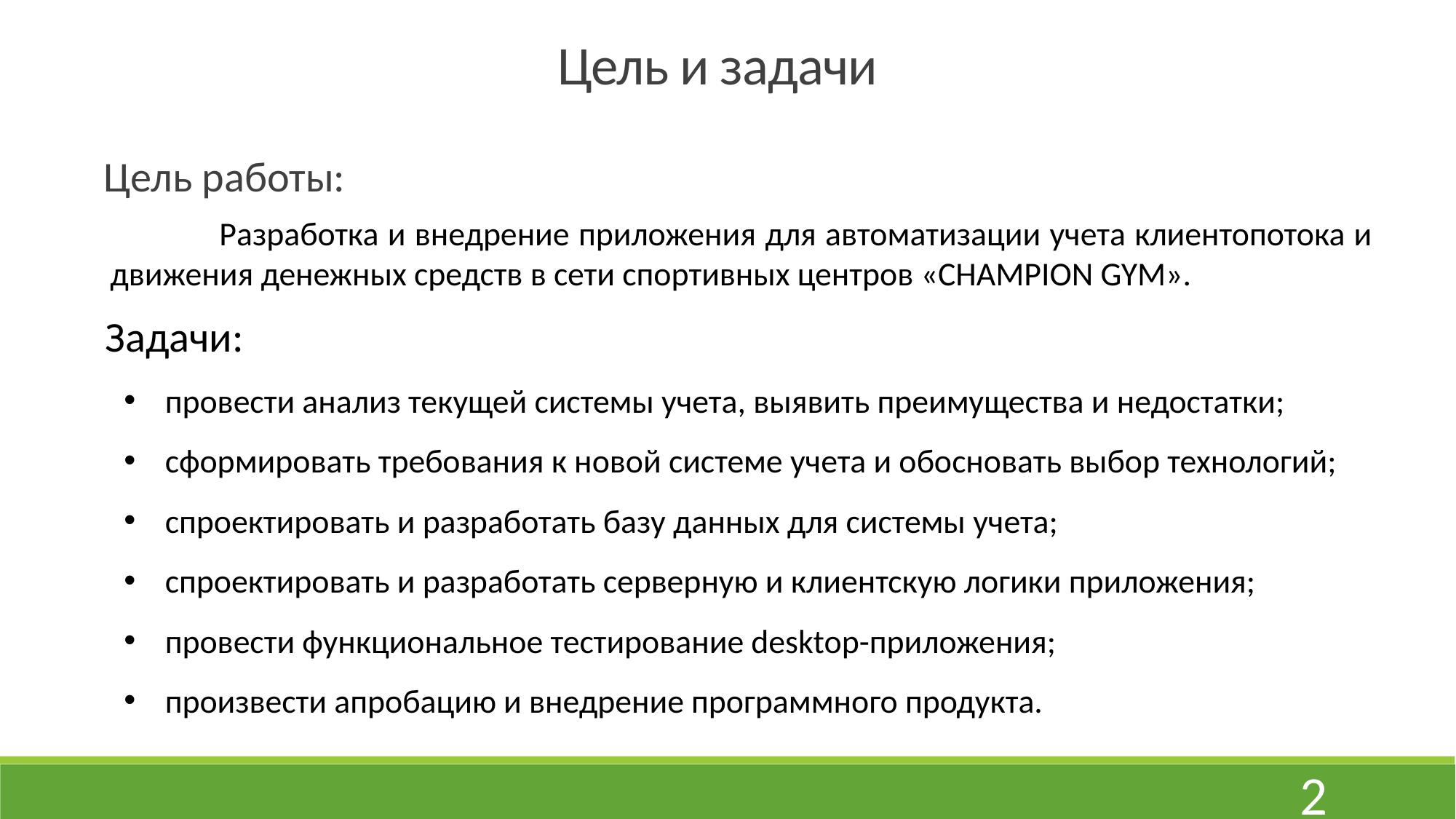

Цель и задачи
Цель работы:
	Разработка и внедрение приложения для автоматизации учета клиентопотока и движения денежных средств в сети спортивных центров «CHAMPION GYM».
Задачи:
провести анализ текущей системы учета, выявить преимущества и недостатки;
сформировать требования к новой системе учета и обосновать выбор технологий;
спроектировать и разработать базу данных для системы учета;
спроектировать и разработать серверную и клиентскую логики приложения;
провести функциональное тестирование desktop-приложения;
произвести апробацию и внедрение программного продукта.
2